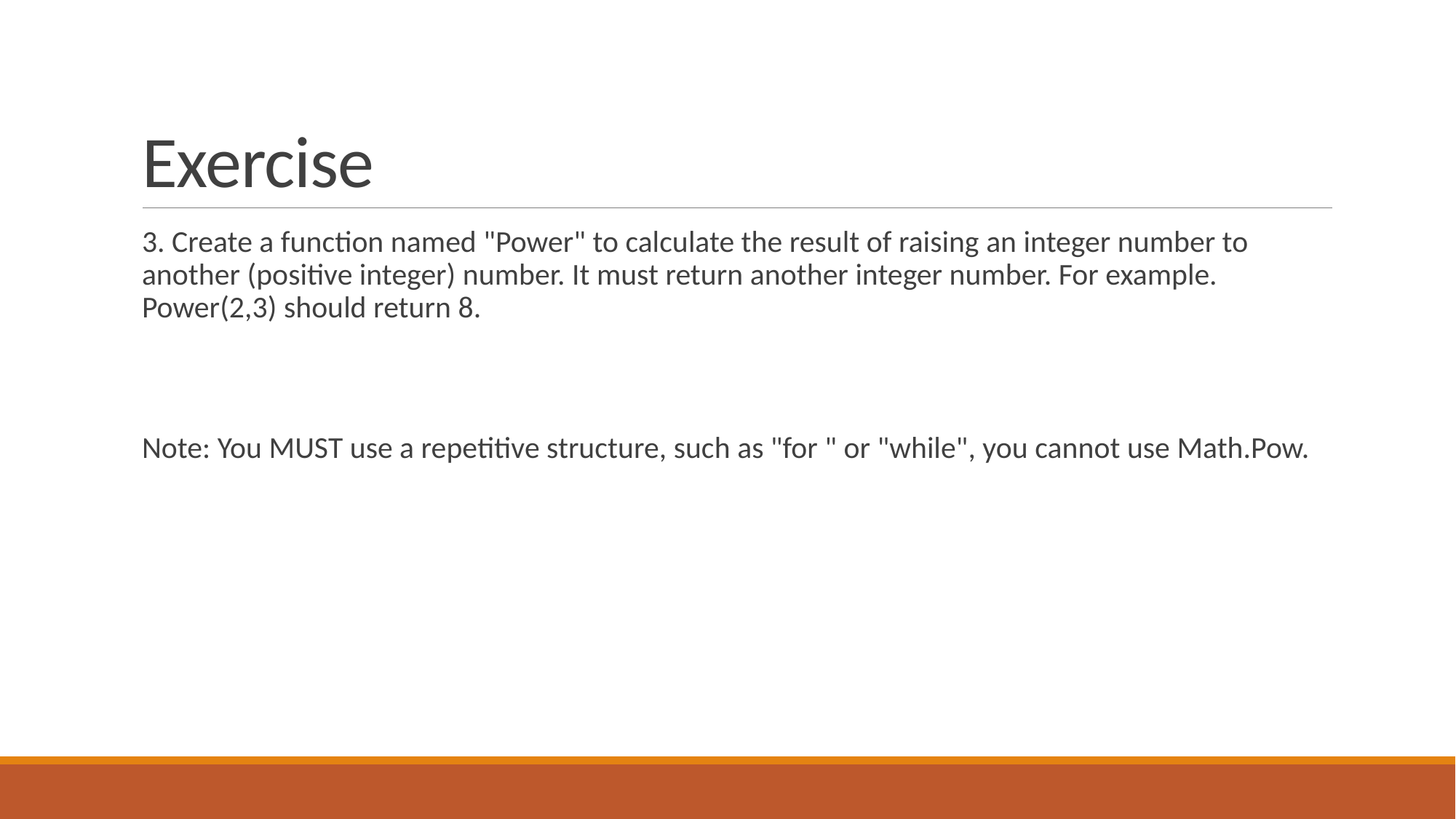

# Exercise
3. Create a function named "Power" to calculate the result of raising an integer number to another (positive integer) number. It must return another integer number. For example. Power(2,3) should return 8.

Note: You MUST use a repetitive structure, such as "for " or "while", you cannot use Math.Pow.